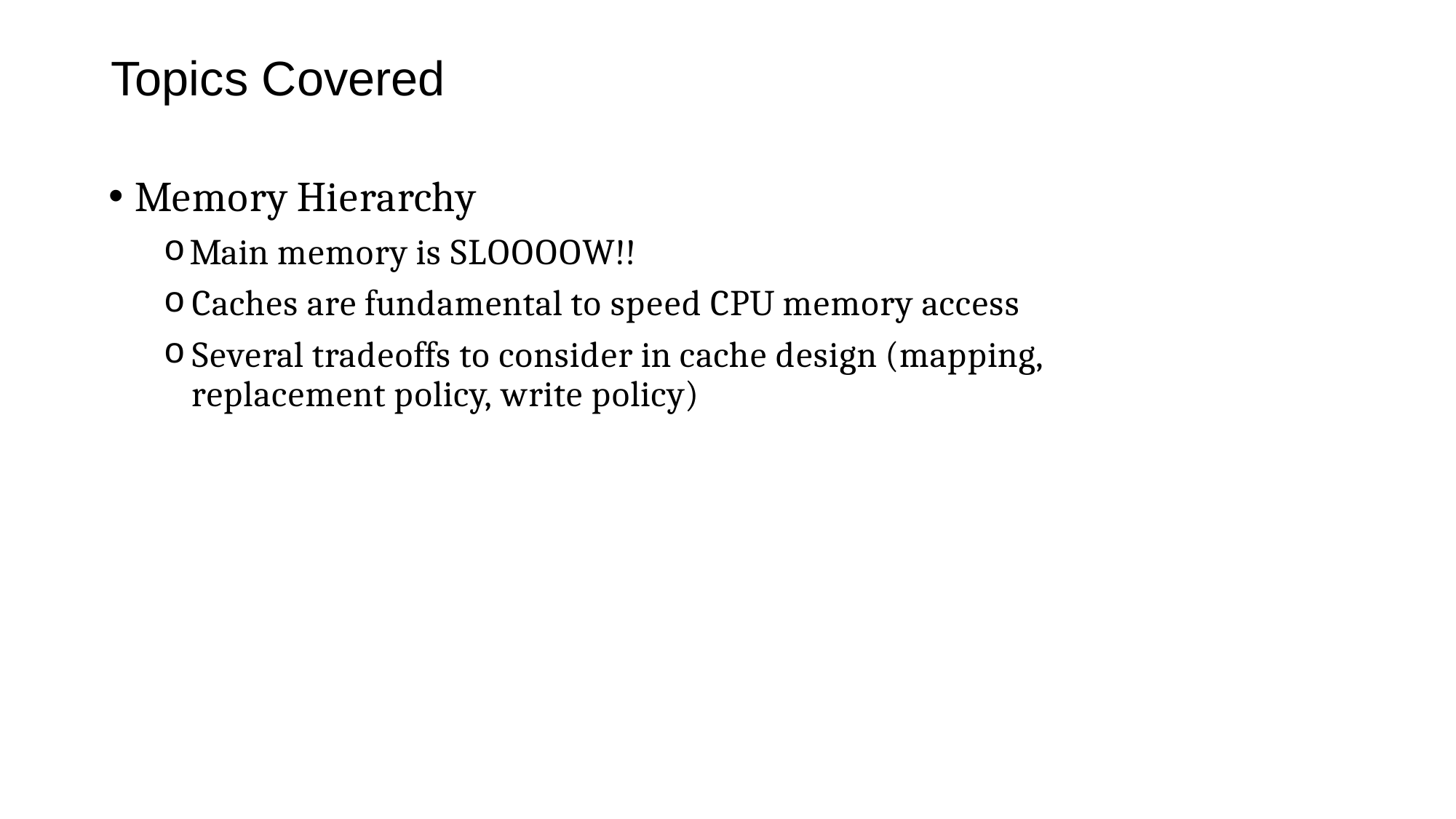

# Topics Covered
Memory Hierarchy
Main memory is SLOOOOW!!
Caches are fundamental to speed CPU memory access
Several tradeoffs to consider in cache design (mapping, replacement policy, write policy)